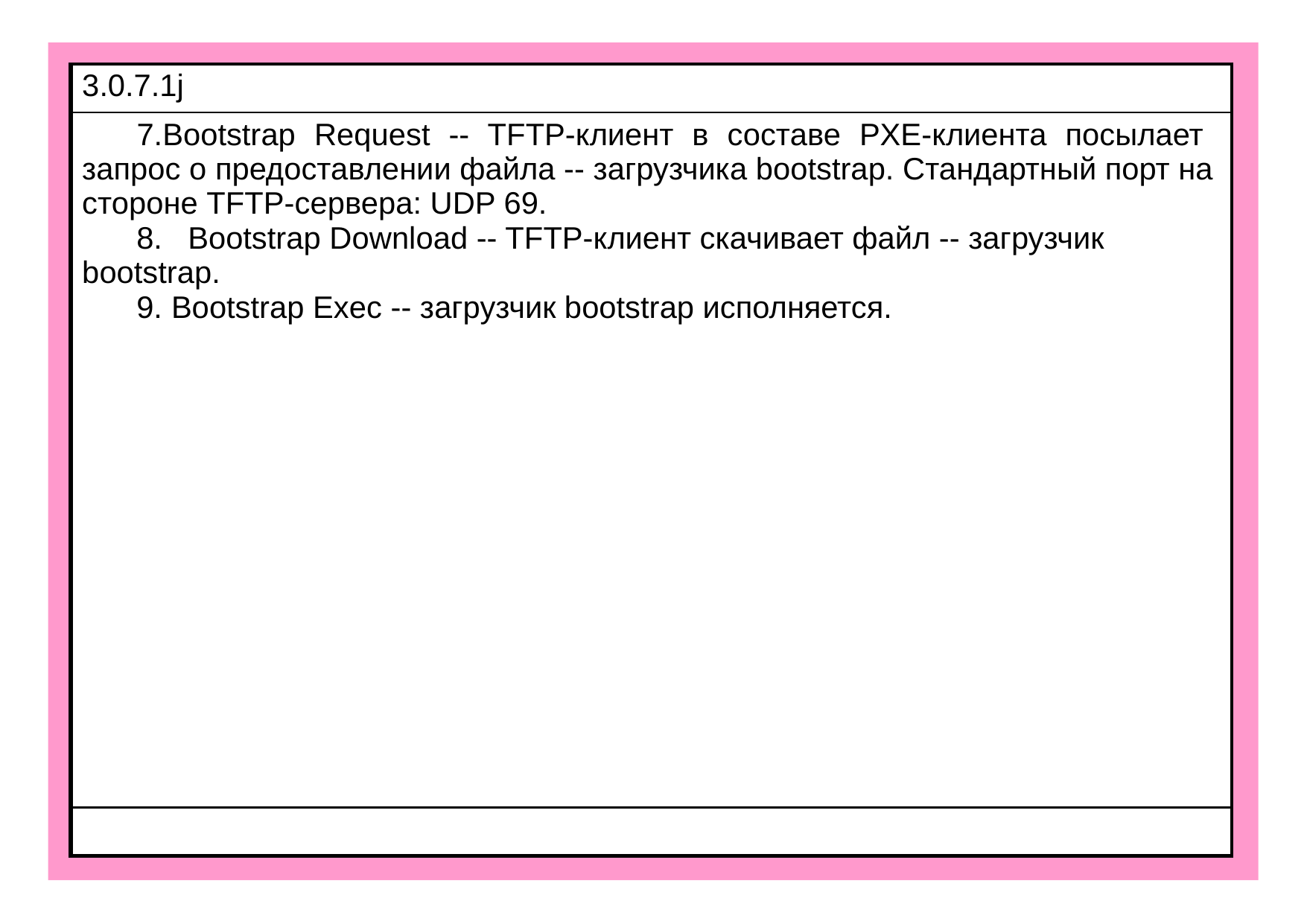

| 3.0.7.1j |
| --- |
| Bootstrap Request -- TFTP-клиент в составе PXE-клиента посылает запрос о предоставлении файла -- загрузчика bootstrap. Стандартный порт на стороне TFTP-сервера: UDP 69. Bootstrap Download -- TFTP-клиент скачивает файл -- загрузчик bootstrap. Bootstrap Exec -- загрузчик bootstrap исполняется. |
|  |